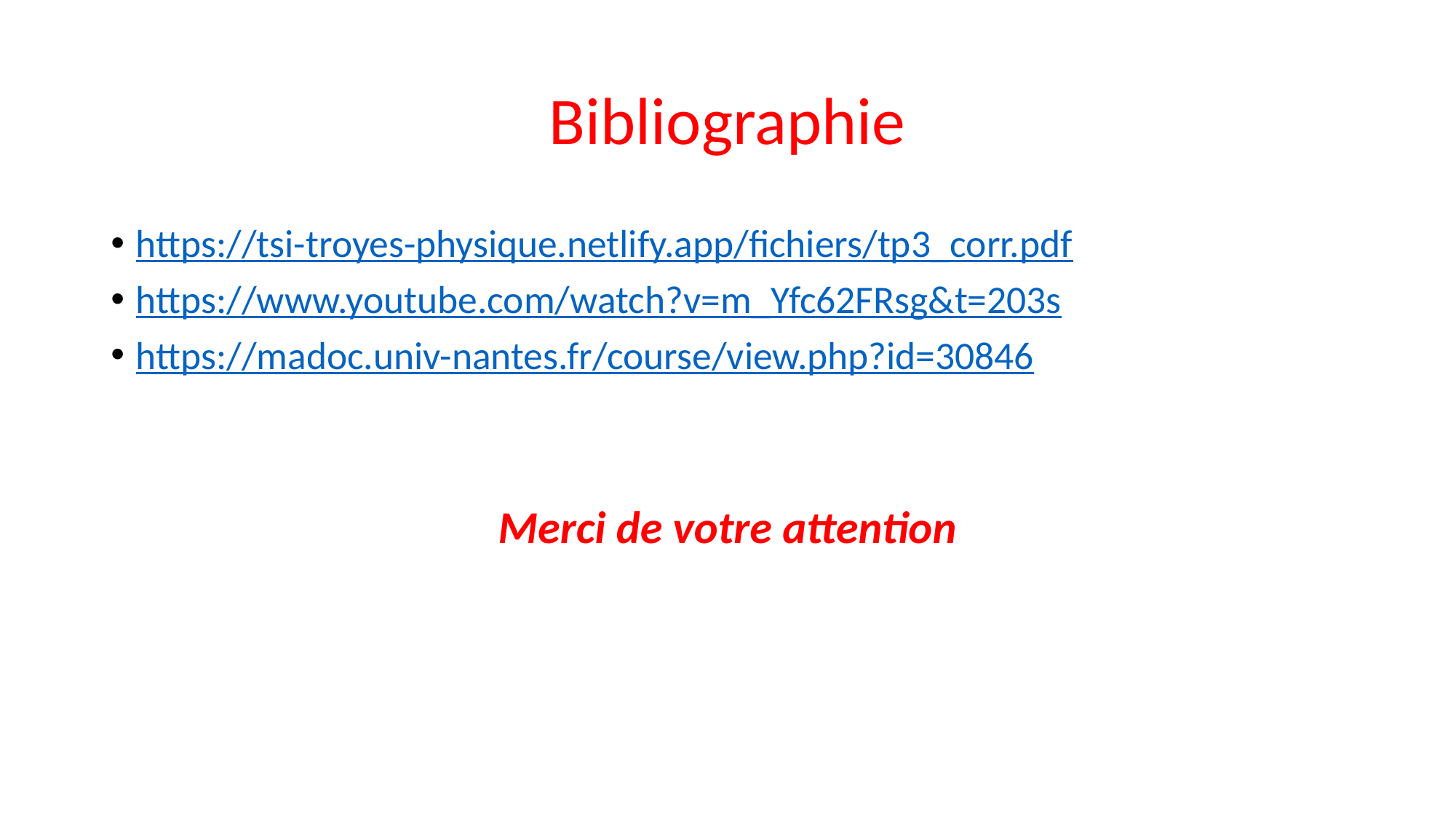

# Bibliographie
https://tsi-troyes-physique.netlify.app/fichiers/tp3_corr.pdf
https://www.youtube.com/watch?v=m_Yfc62FRsg&t=203s
https://madoc.univ-nantes.fr/course/view.php?id=30846

Merci de votre attention